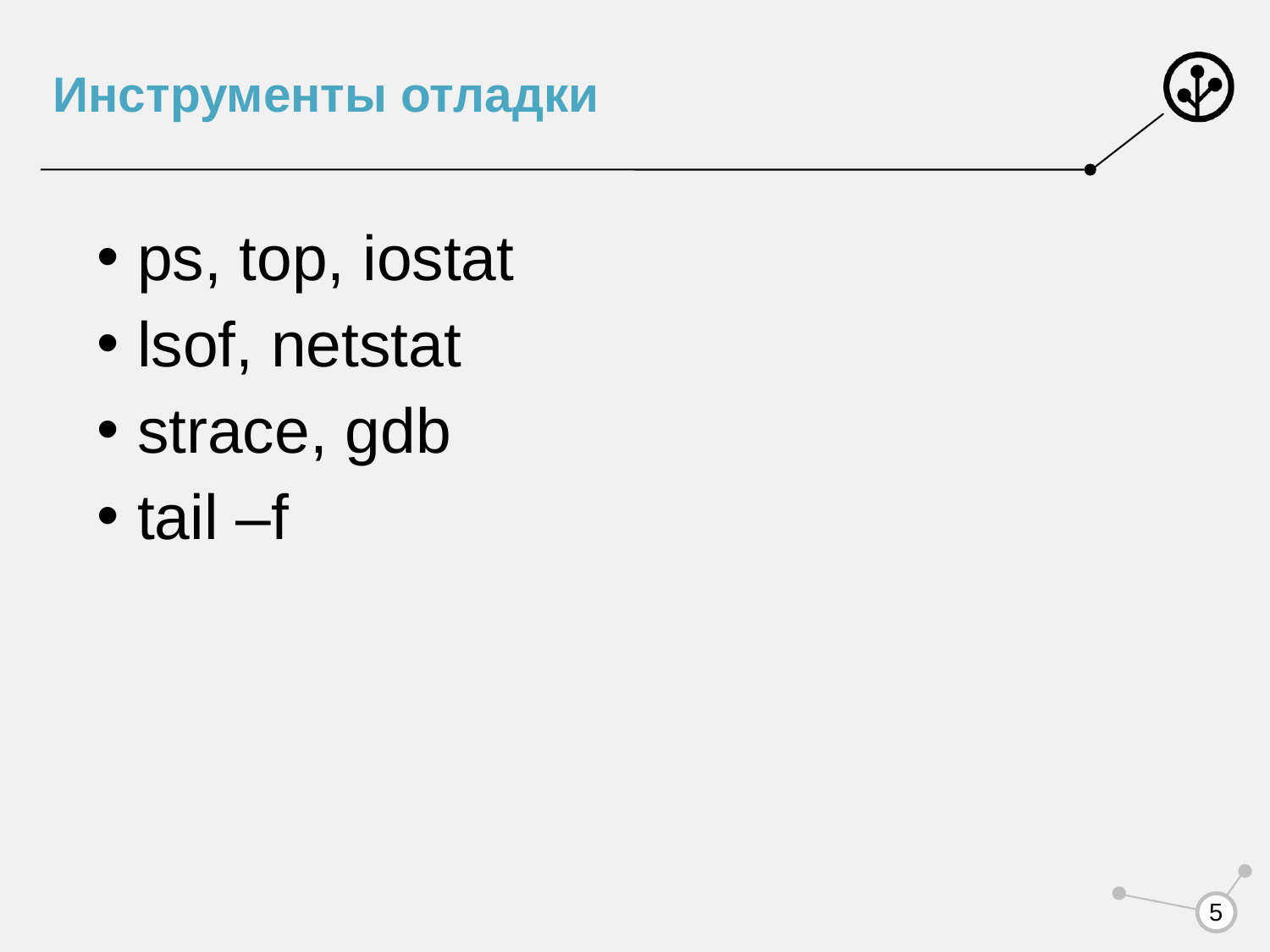

# Инструменты отладки
 ps, top, iostat
 lsof, netstat
 strace, gdb
 tail –f
5